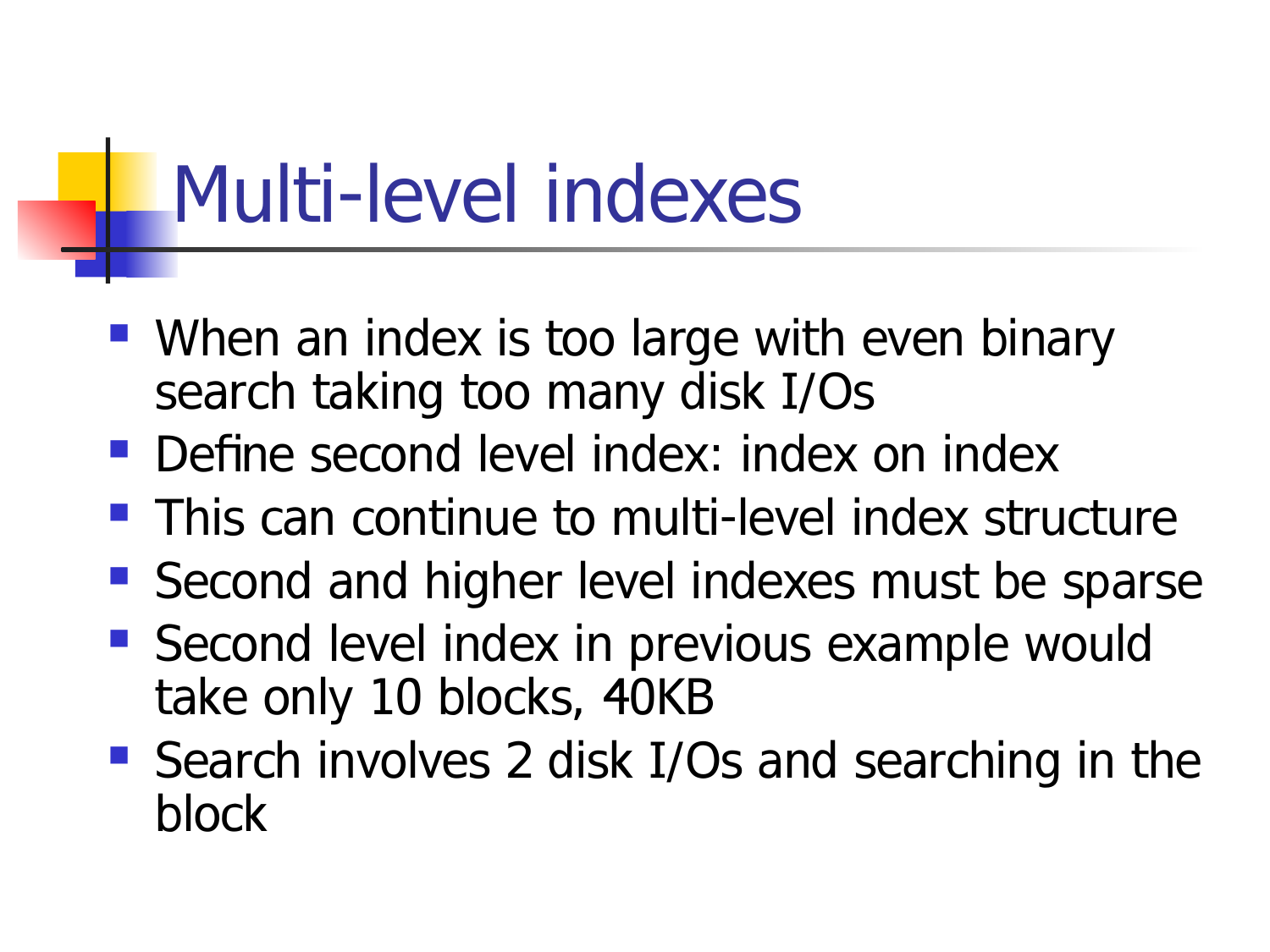

# Multi-level indexes
When an index is too large with even binary search taking too many disk I/Os
Define second level index: index on index
This can continue to multi-level index structure
Second and higher level indexes must be sparse
Second level index in previous example would take only 10 blocks, 40KB
Search involves 2 disk I/Os and searching in the block